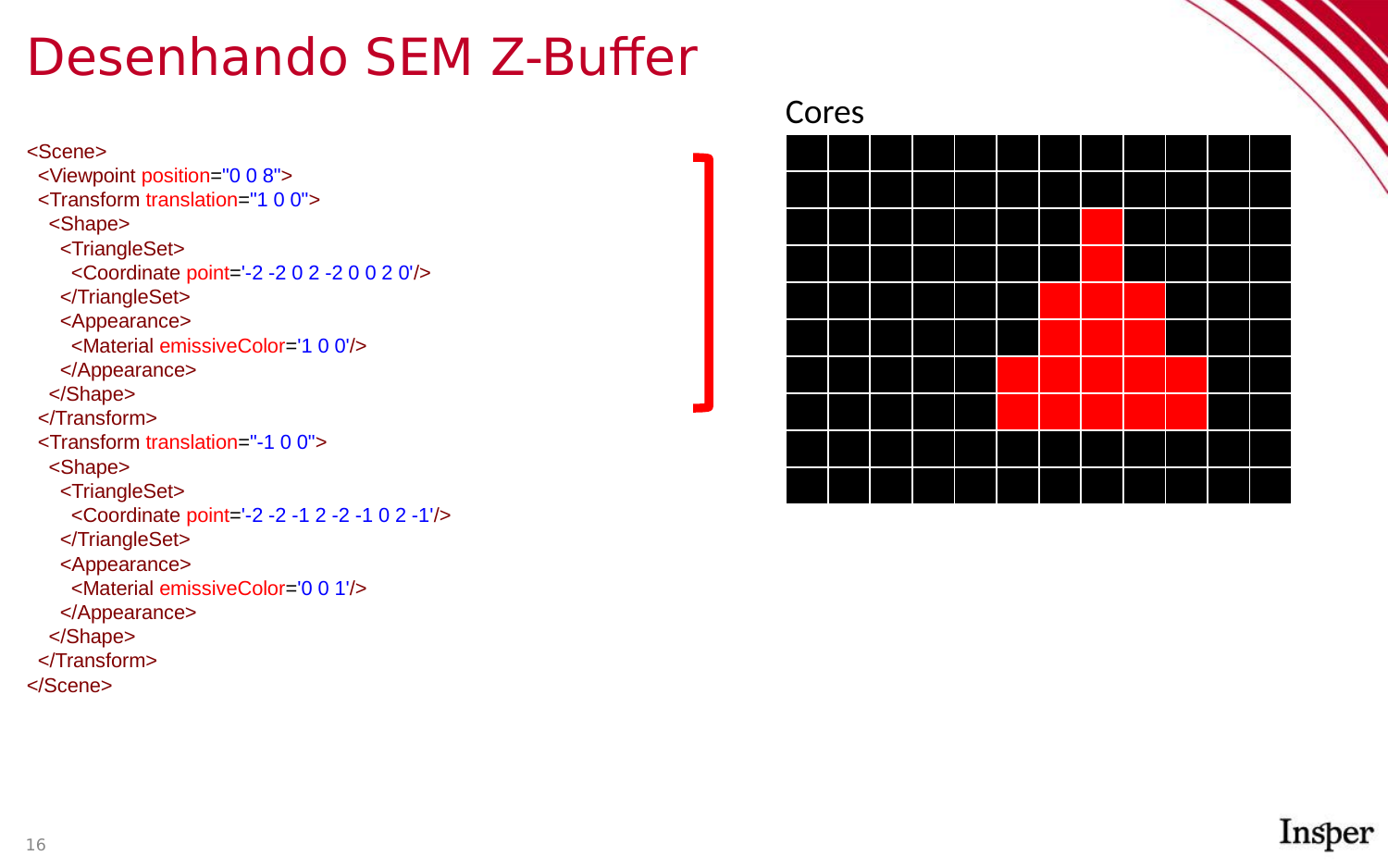

# Desenhando SEM Z-Buffer
Cores
<Scene>
  <Viewpoint position="0 0 8">
  <Transform translation="1 0 0">
    <Shape>
      <TriangleSet>
        <Coordinate point='-2 -2 0 2 -2 0 0 2 0'/>
      </TriangleSet>
      <Appearance>
        <Material emissiveColor='1 0 0'/>
      </Appearance>
    </Shape>
  </Transform>
  <Transform translation="-1 0 0">
    <Shape>
      <TriangleSet>
        <Coordinate point='-2 -2 -1 2 -2 -1 0 2 -1'/>
      </TriangleSet>
      <Appearance>
        <Material emissiveColor='0 0 1'/>
      </Appearance>
    </Shape>
  </Transform>
</Scene>
|  |  |  |  |  |  |  |  |  |  |  |  |
| --- | --- | --- | --- | --- | --- | --- | --- | --- | --- | --- | --- |
|  |  |  |  |  |  |  |  |  |  |  |  |
|  |  |  |  |  |  |  |  |  |  |  |  |
|  |  |  |  |  |  |  |  |  |  |  |  |
|  |  |  |  |  |  |  |  |  |  |  |  |
|  |  |  |  |  |  |  |  |  |  |  |  |
|  |  |  |  |  |  |  |  |  |  |  |  |
|  |  |  |  |  |  |  |  |  |  |  |  |
|  |  |  |  |  |  |  |  |  |  |  |  |
|  |  |  |  |  |  |  |  |  |  |  |  |

16